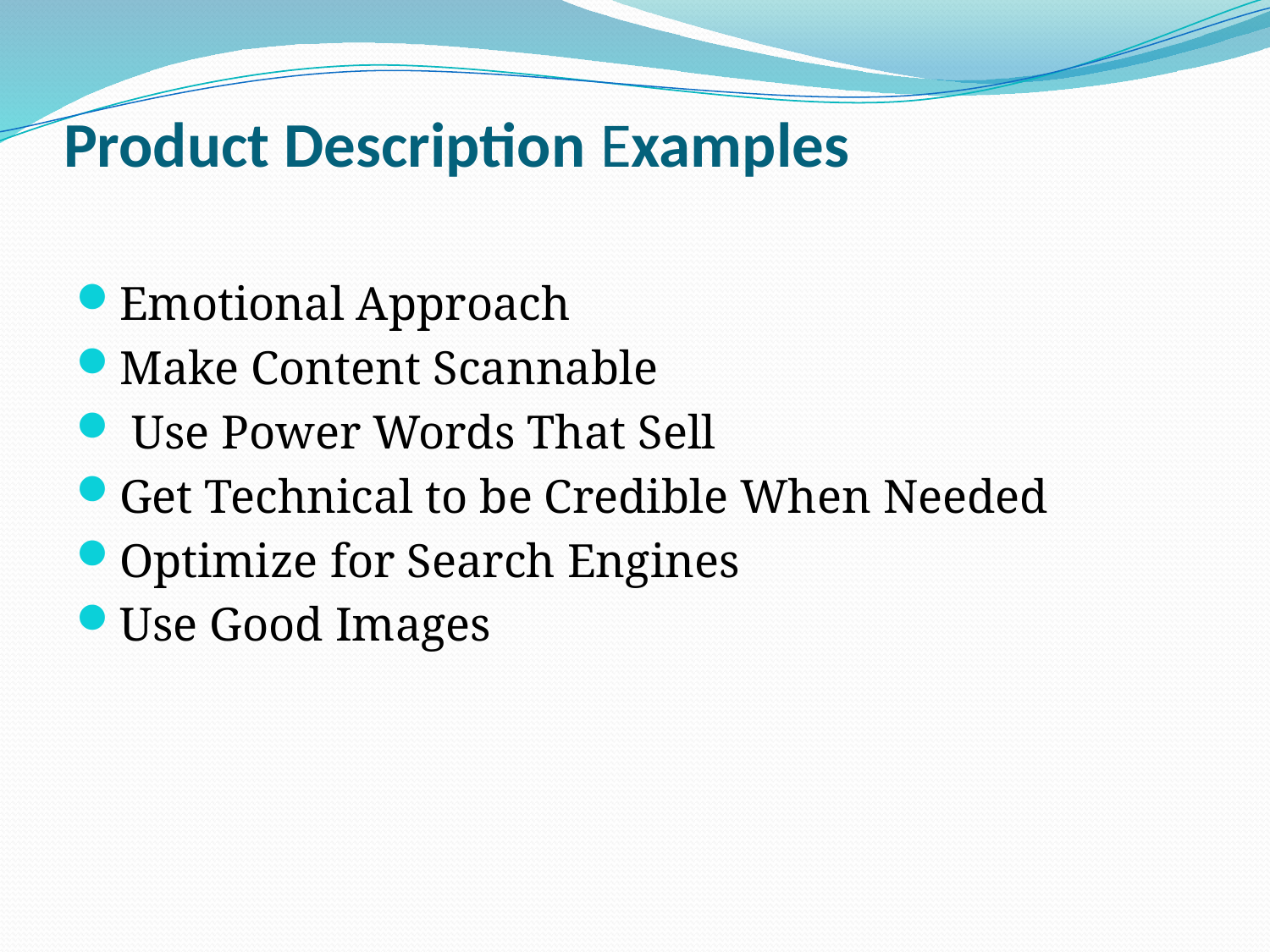

# Product Description Examples
Emotional Approach
Make Content Scannable
 Use Power Words That Sell
Get Technical to be Credible When Needed
Optimize for Search Engines
Use Good Images